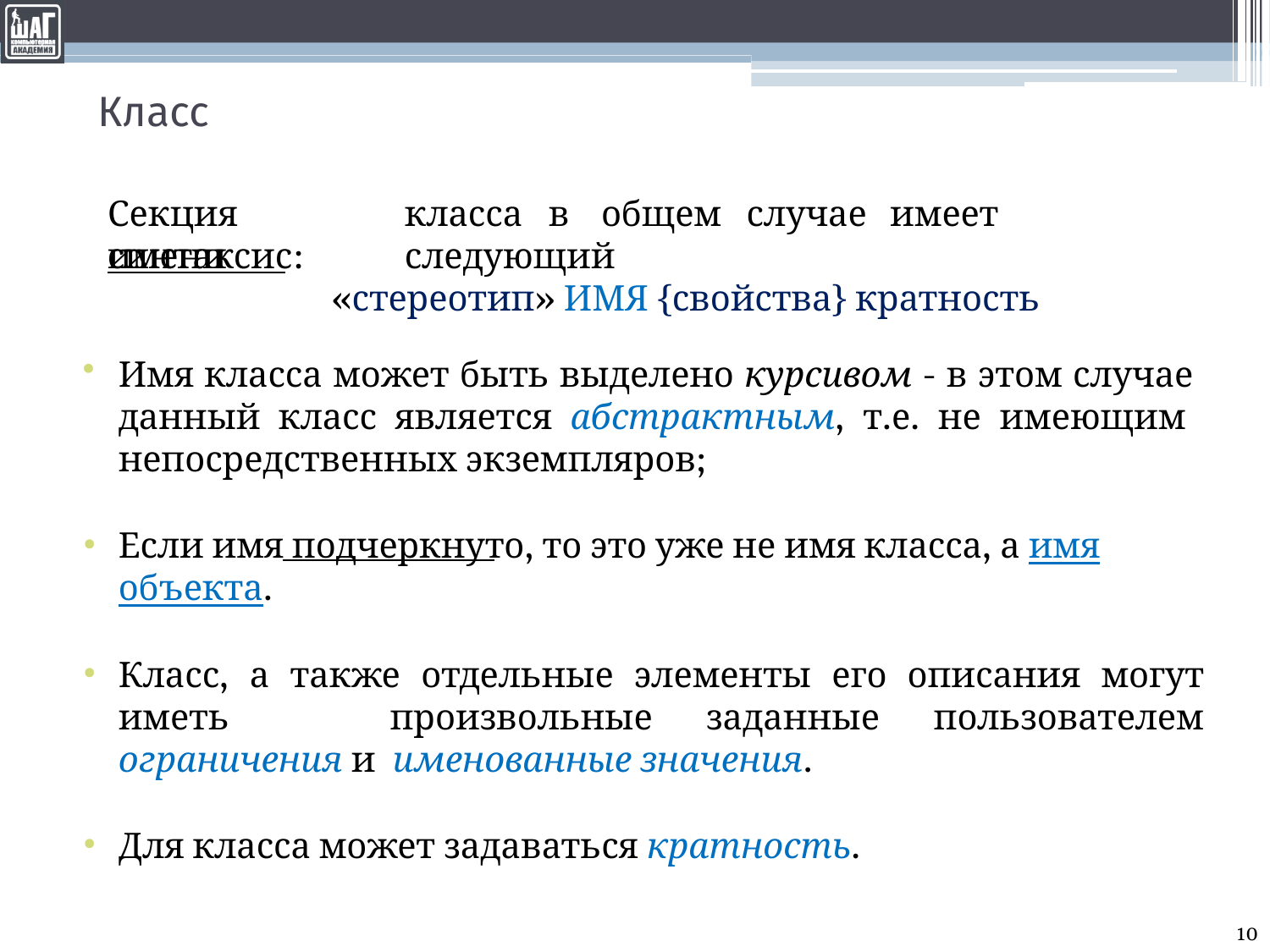

# Класс
Секция	имени
класса	в	общем	случае	имеет	следующий
синтаксис:
«стереотип» ИМЯ {свойства} кратность
Имя класса может быть выделено курсивом - в этом случае  данный класс является абстрактным, т.е. не имеющим  непосредственных экземпляров;

Если имя подчеркнуто, то это уже не имя класса, а имя объекта.

Класс, а также отдельные элементы его описания могут иметь   произвольные заданные пользователем ограничения и  именованные значения.

Для класса может задаваться кратность.

10